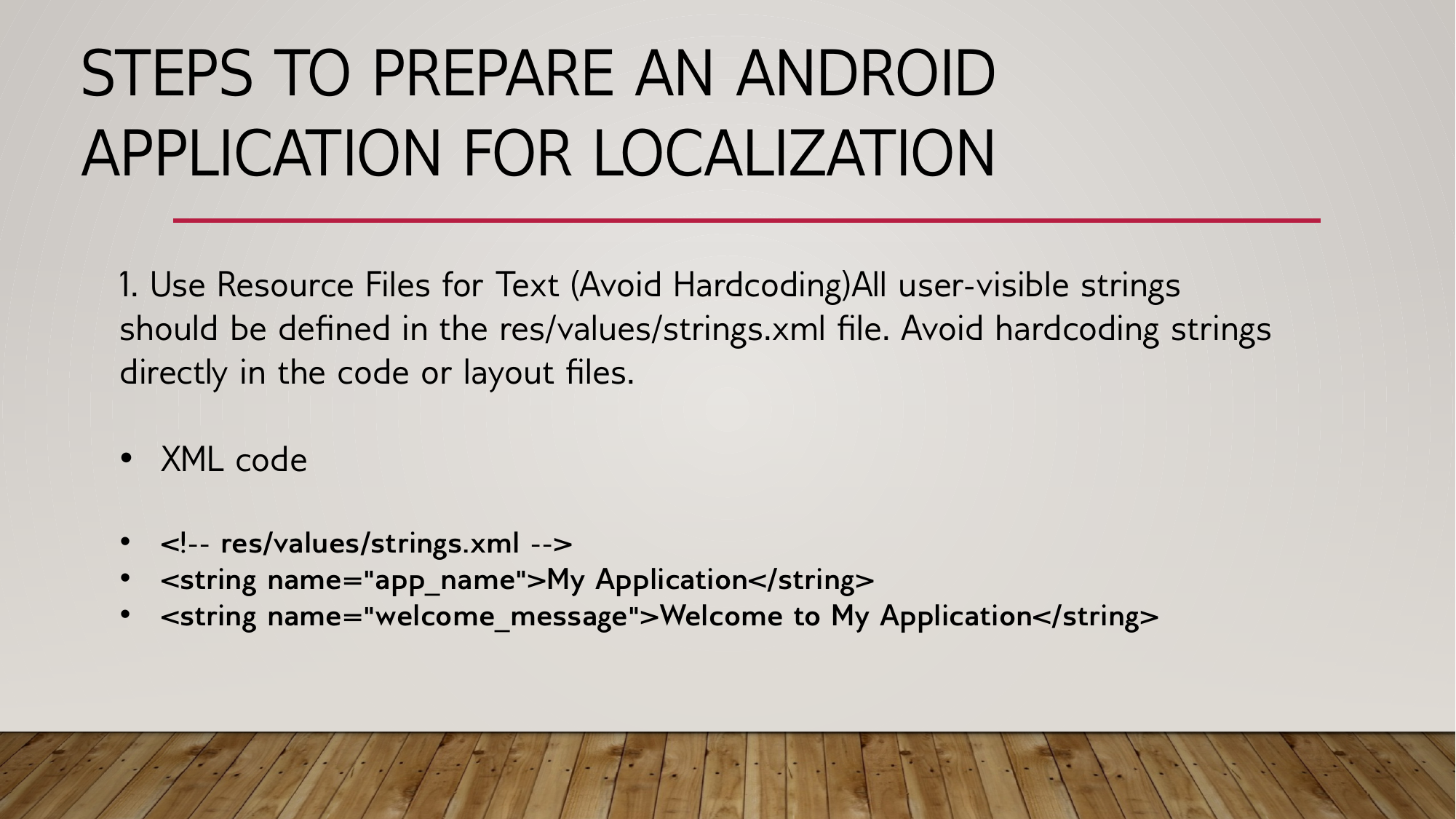

# Steps to Prepare an Android Application for Localization
1. Use Resource Files for Text (Avoid Hardcoding)All user-visible strings should be defined in the res/values/strings.xml file. Avoid hardcoding strings directly in the code or layout files.

XML code

<!-- res/values/strings.xml -->
<string name="app_name">My Application</string>
<string name="welcome_message">Welcome to My Application</string>